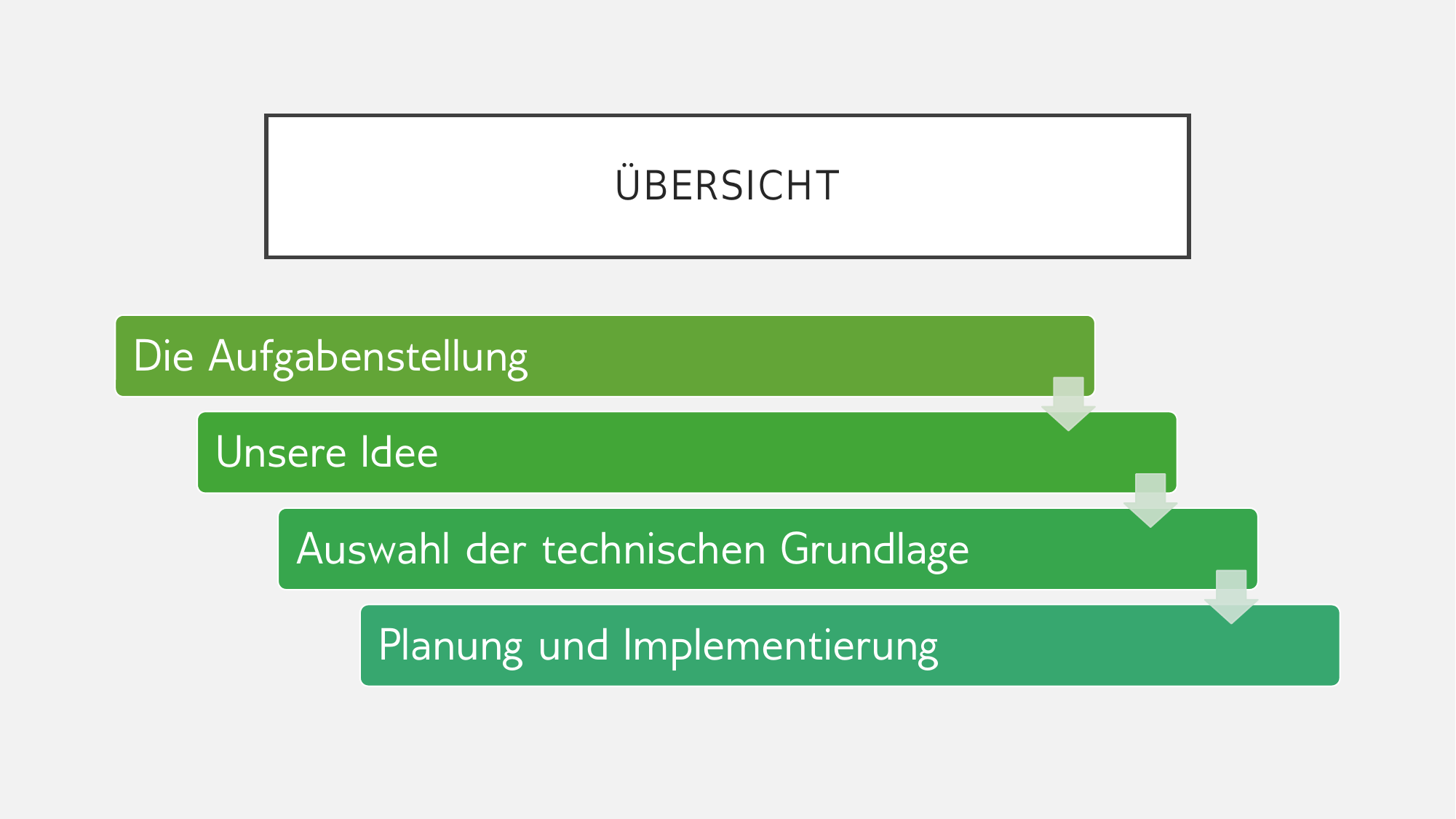

# Übersicht
Die Aufgabenstellung
Unsere Idee
Auswahl der technischen Grundlage
Planung und Implementierung